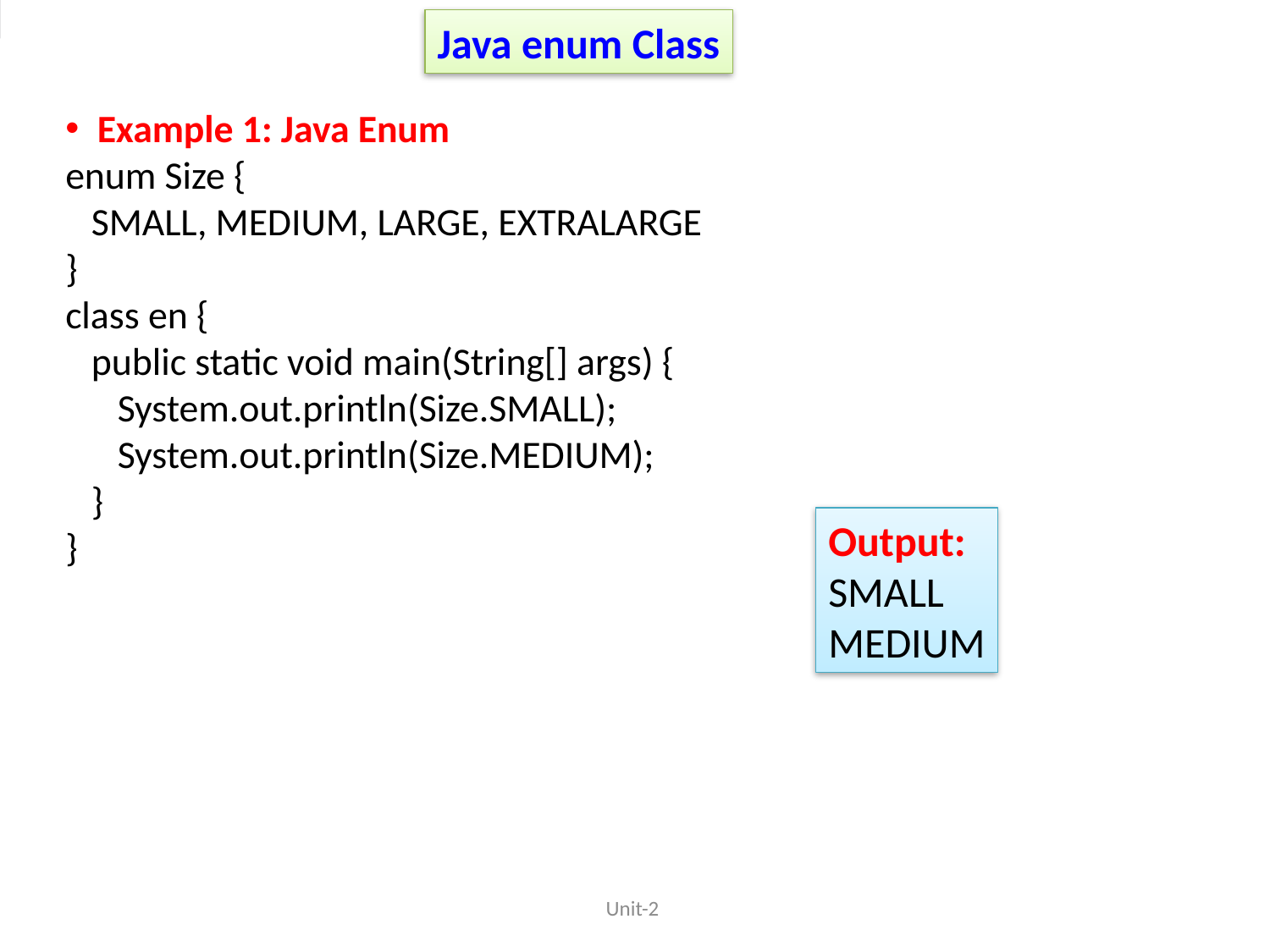

Java enum Class
Example 1: Java Enum
enum Size {
   SMALL, MEDIUM, LARGE, EXTRALARGE
}
class en {
   public static void main(String[] args) {
      System.out.println(Size.SMALL);
      System.out.println(Size.MEDIUM);
   }
}
Output:
SMALL
MEDIUM
Unit-2